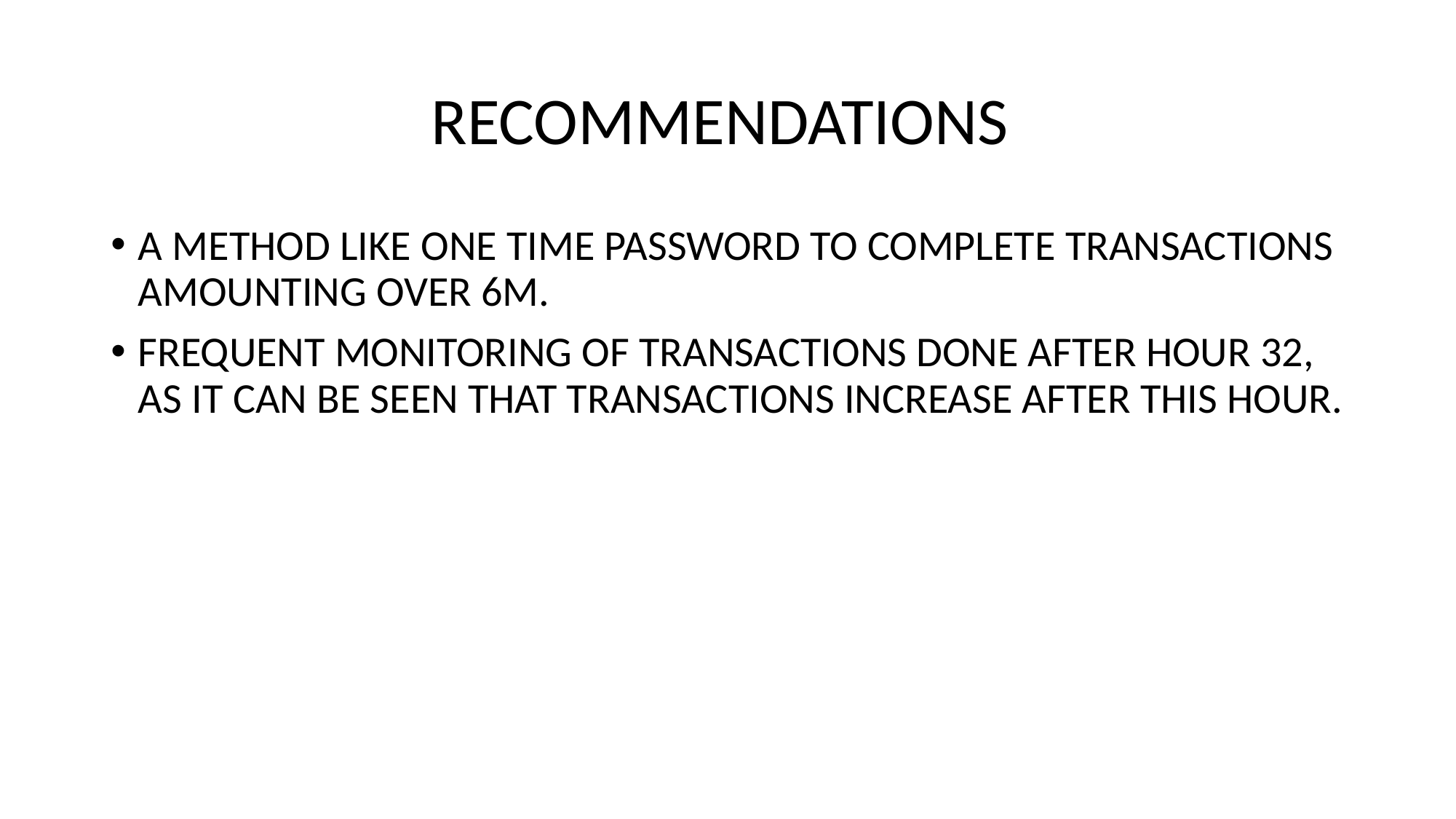

# RECOMMENDATIONS
A METHOD LIKE ONE TIME PASSWORD TO COMPLETE TRANSACTIONS AMOUNTING OVER 6M.
FREQUENT MONITORING OF TRANSACTIONS DONE AFTER HOUR 32, AS IT CAN BE SEEN THAT TRANSACTIONS INCREASE AFTER THIS HOUR.